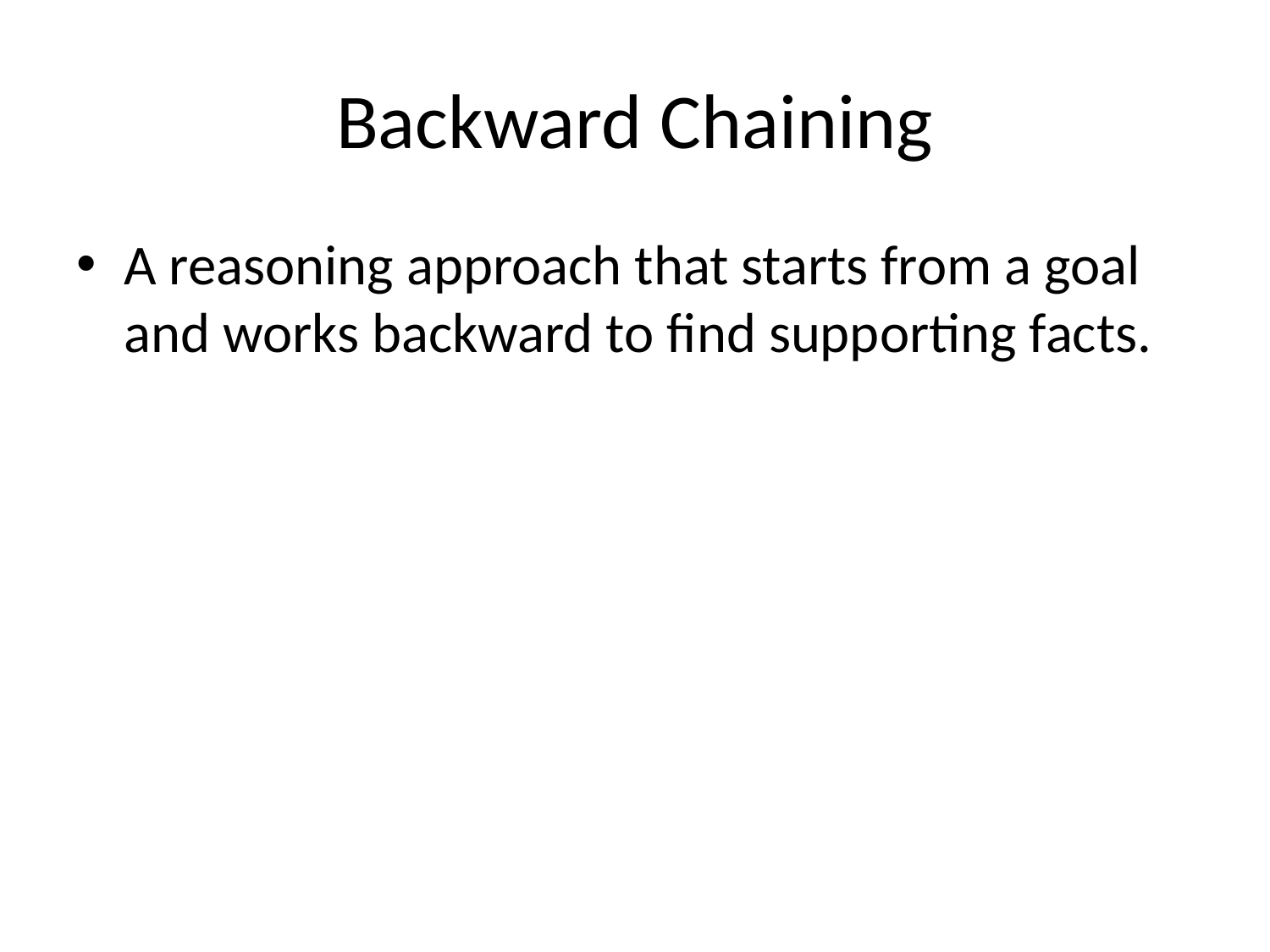

# Backward Chaining
A reasoning approach that starts from a goal and works backward to find supporting facts.